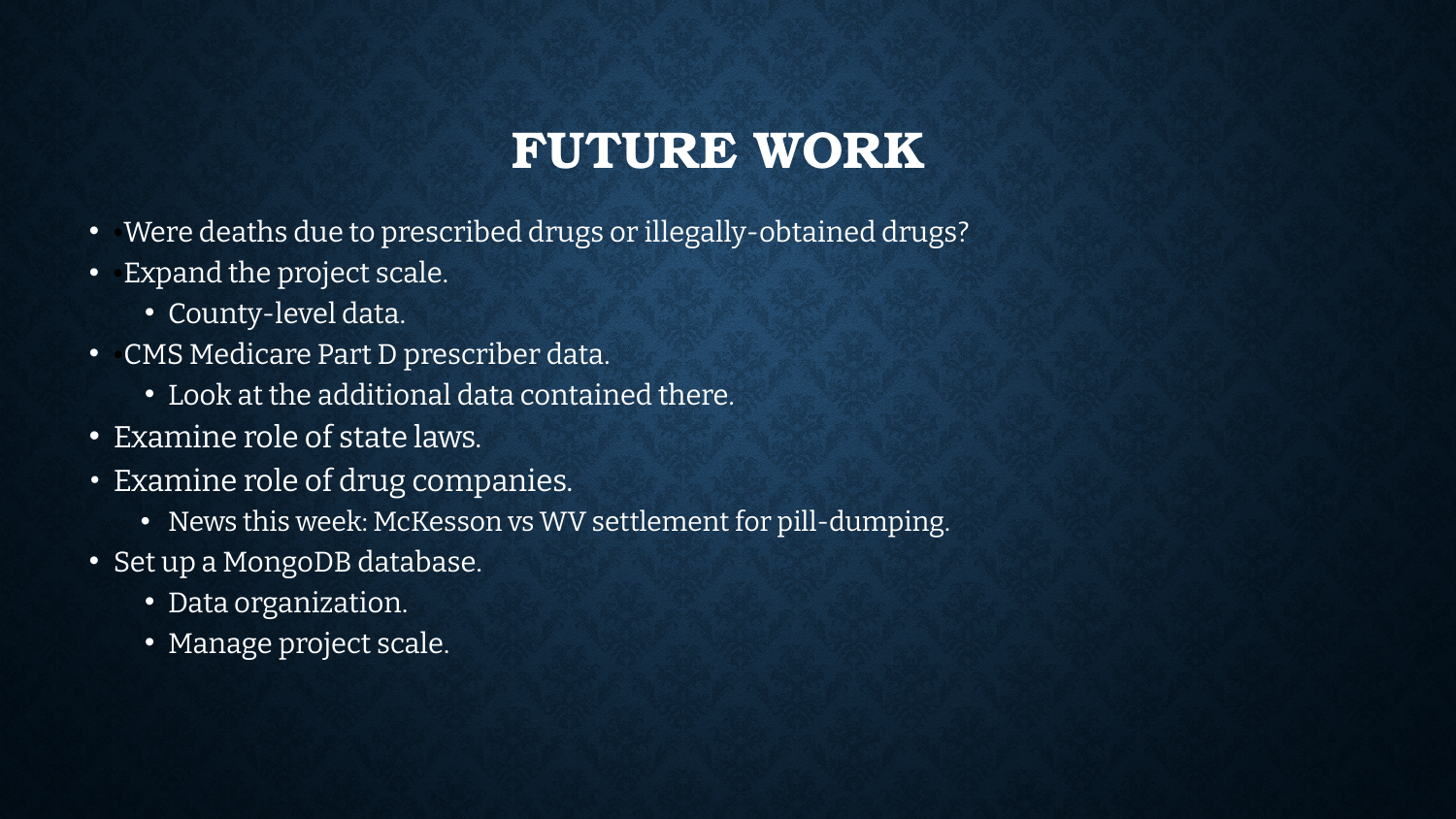

# FUTURE WORK
•Were deaths due to prescribed drugs or illegally-obtained drugs?
•Expand the project scale.
County-level data.
•CMS Medicare Part D prescriber data.
Look at the additional data contained there.
Examine role of state laws.
Examine role of drug companies.
News this week: McKesson vs WV settlement for pill-dumping.
Set up a MongoDB database.
Data organization.
Manage project scale.